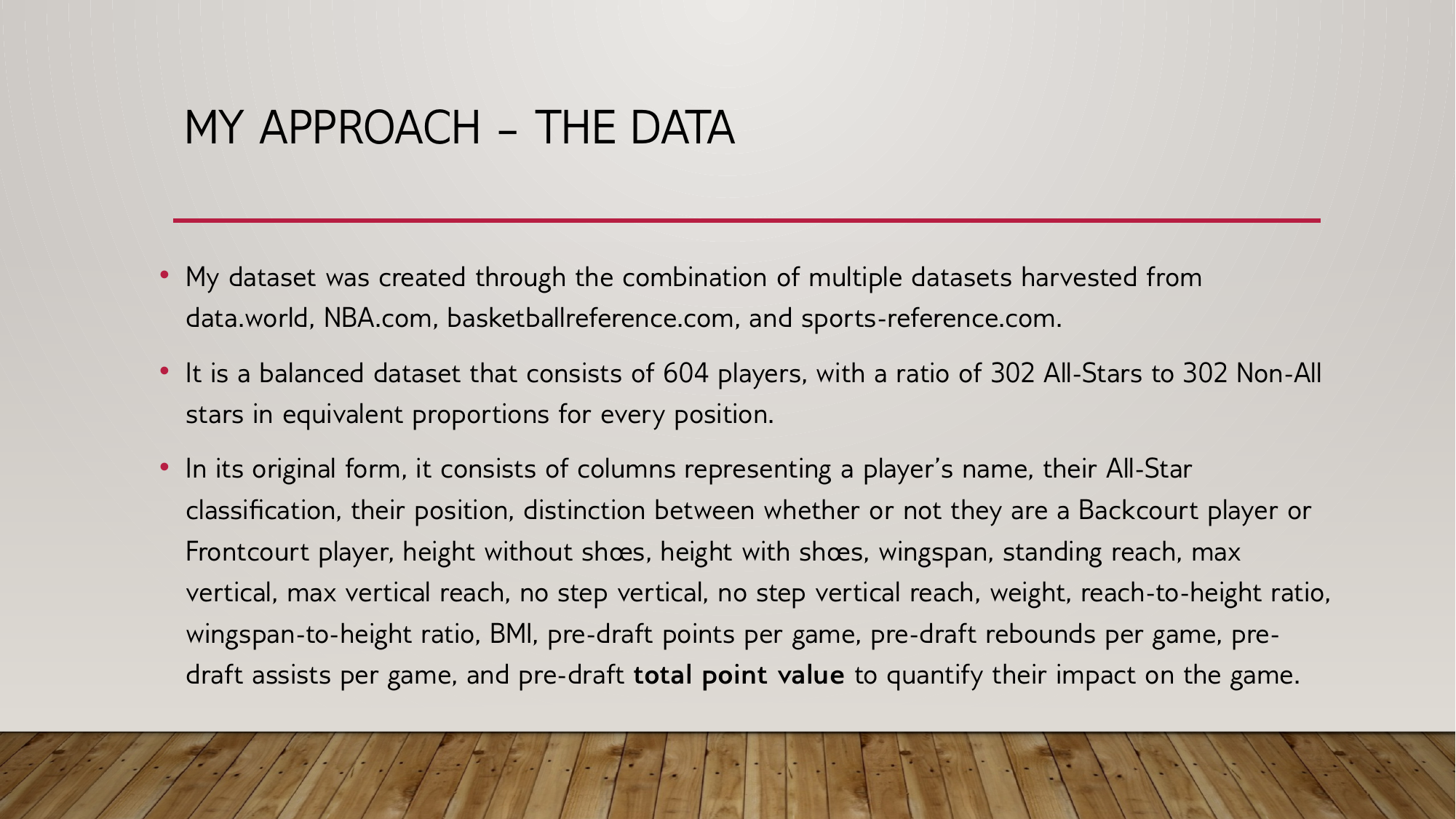

# My approach – the data
My dataset was created through the combination of multiple datasets harvested from data.world, NBA.com, basketballreference.com, and sports-reference.com.
It is a balanced dataset that consists of 604 players, with a ratio of 302 All-Stars to 302 Non-All stars in equivalent proportions for every position.
In its original form, it consists of columns representing a player’s name, their All-Star classification, their position, distinction between whether or not they are a Backcourt player or Frontcourt player, height without shoes, height with shoes, wingspan, standing reach, max vertical, max vertical reach, no step vertical, no step vertical reach, weight, reach-to-height ratio, wingspan-to-height ratio, BMI, pre-draft points per game, pre-draft rebounds per game, pre-draft assists per game, and pre-draft total point value to quantify their impact on the game.